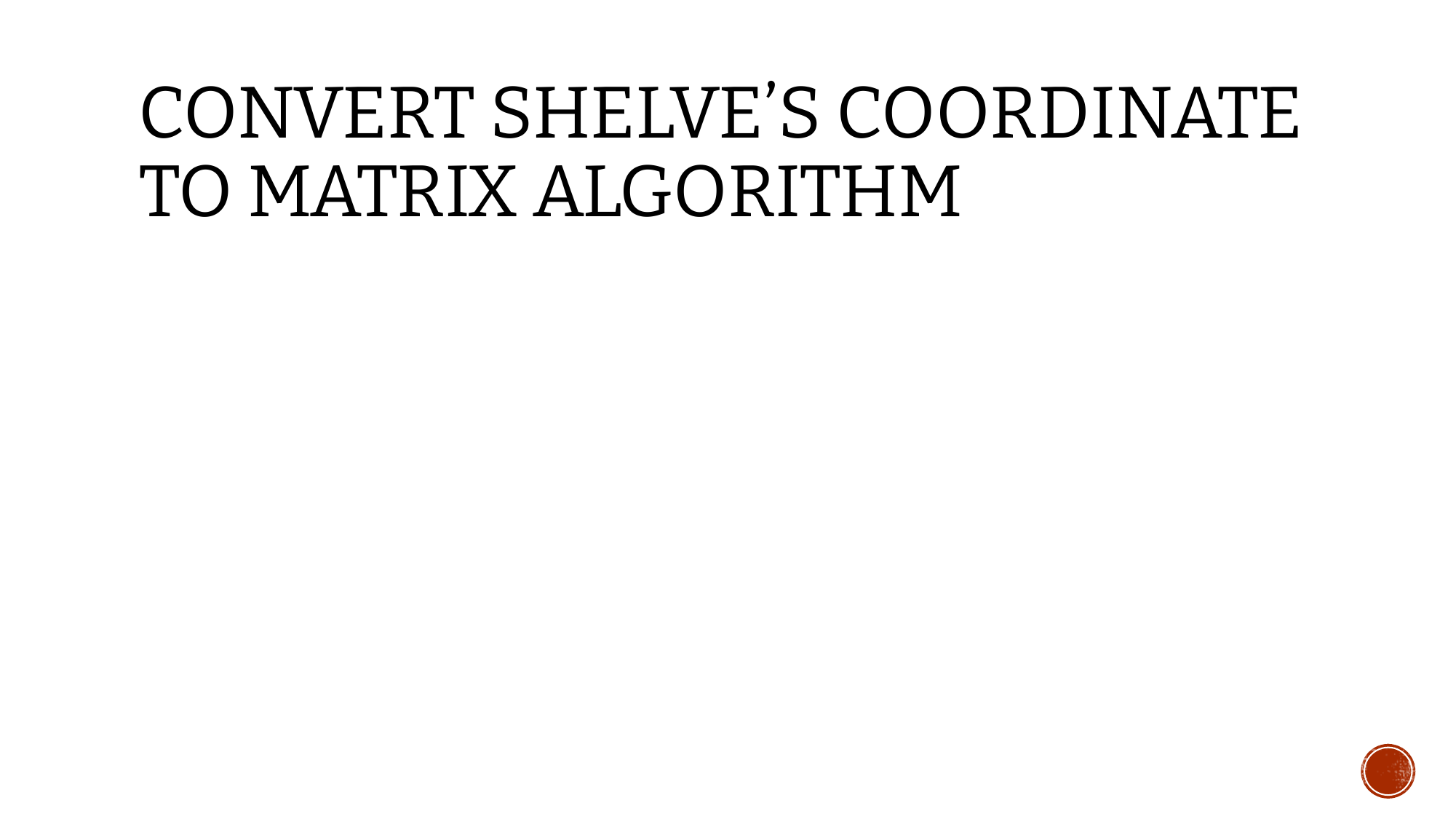

# Convert Shelve’s coordinate to matrix algorithm